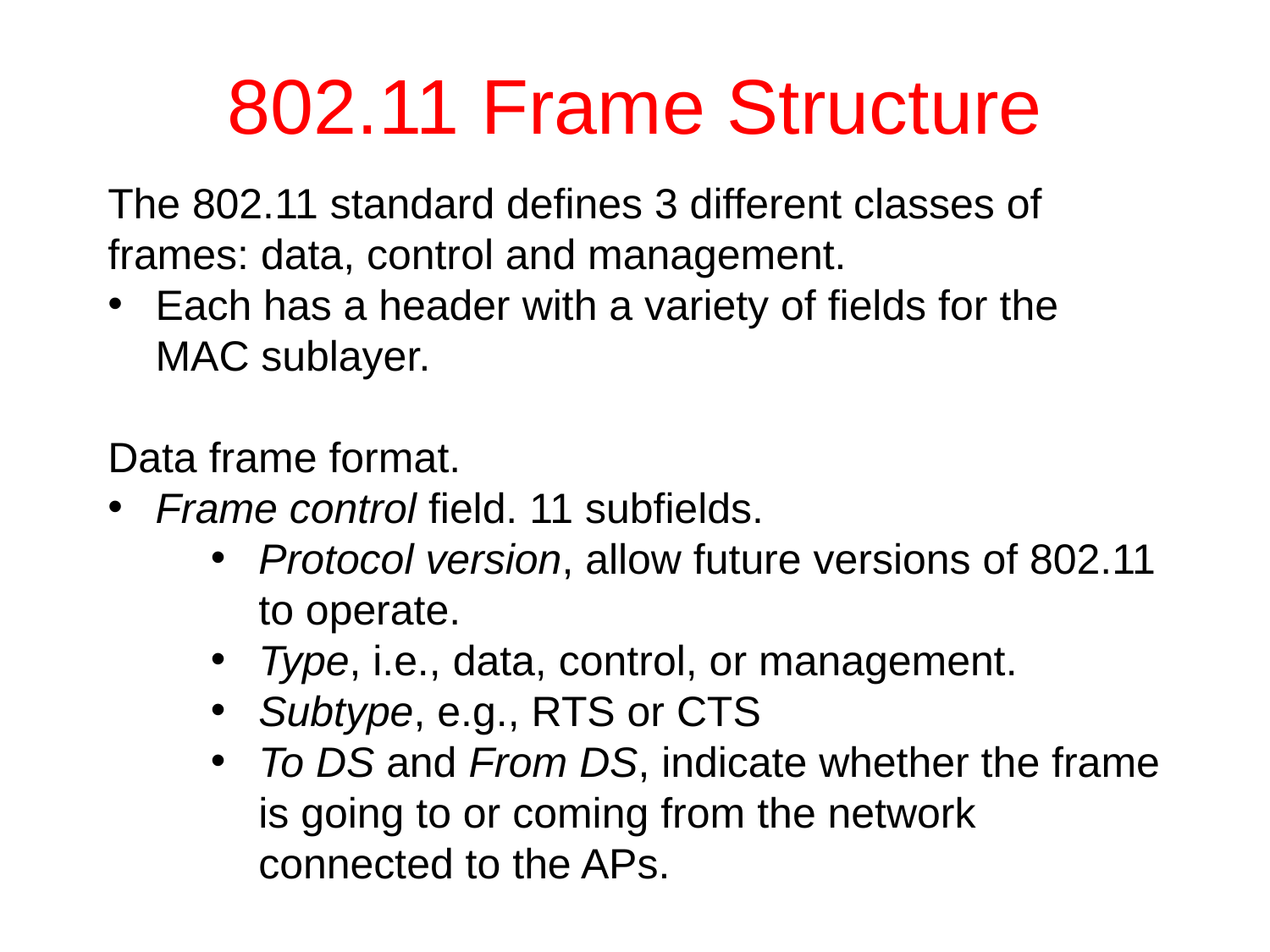

# 802.11 Frame Structure
The 802.11 standard defines 3 different classes of frames: data, control and management.
Each has a header with a variety of fields for the MAC sublayer.

Data frame format.
Frame control field. 11 subfields.
Protocol version, allow future versions of 802.11 to operate.
Type, i.e., data, control, or management.
Subtype, e.g., RTS or CTS
To DS and From DS, indicate whether the frame is going to or coming from the network connected to the APs.